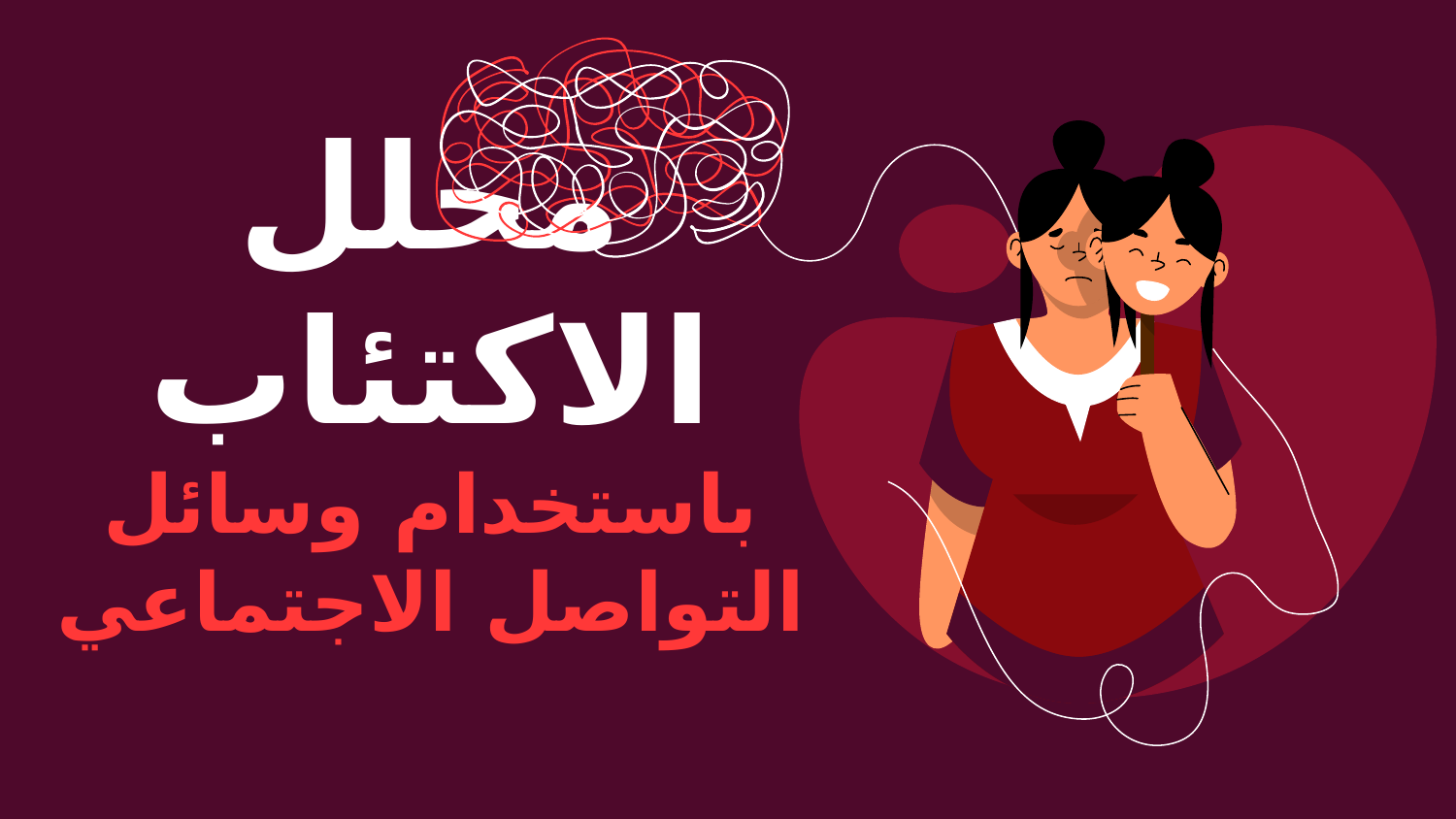

# محلل الاكتئاب باستخدام وسائل التواصل الاجتماعي